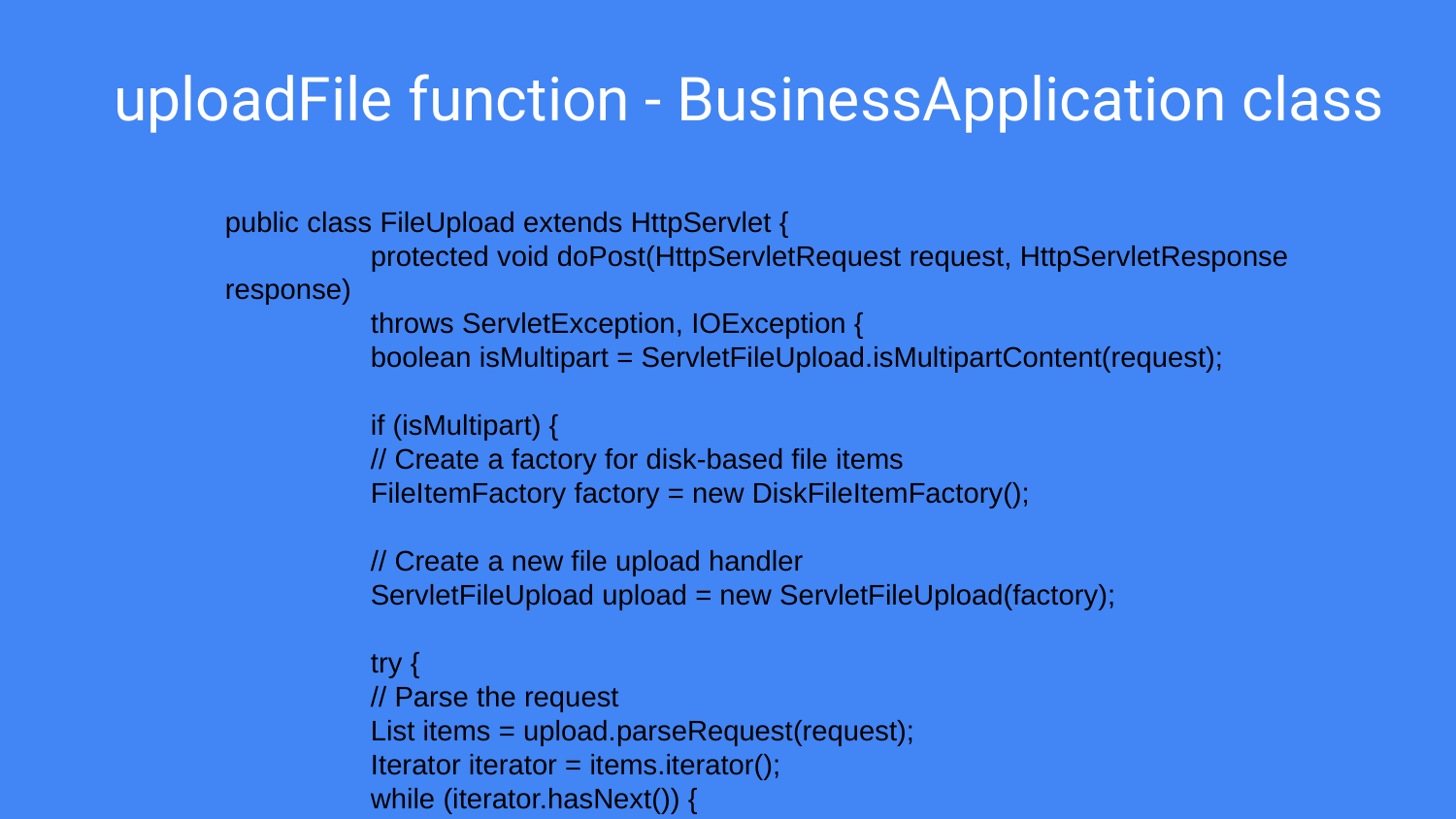

# uploadFile function - BusinessApplication class
public class FileUpload extends HttpServlet {
 	protected void doPost(HttpServletRequest request, HttpServletResponse response)
            	throws ServletException, IOException {
        	boolean isMultipart = ServletFileUpload.isMultipartContent(request);

        	if (isMultipart) {
            	// Create a factory for disk-based file items
            	FileItemFactory factory = new DiskFileItemFactory();

            	// Create a new file upload handler
            	ServletFileUpload upload = new ServletFileUpload(factory);

            	try {
                	// Parse the request
                	List items = upload.parseRequest(request);
                	Iterator iterator = items.iterator();
                	while (iterator.hasNext()) {